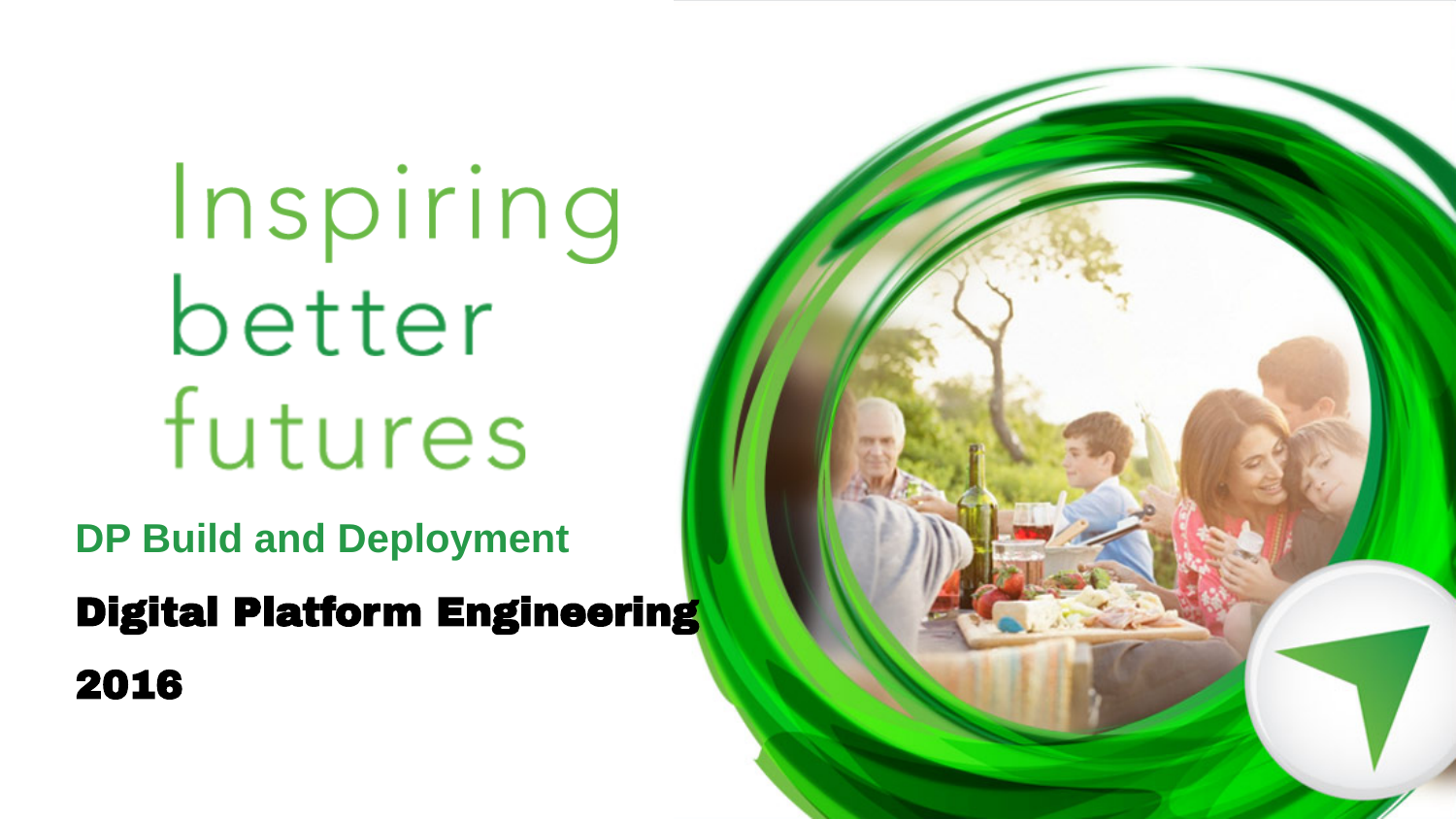

DP Build and Deployment
Digital Platform Engineering
2016